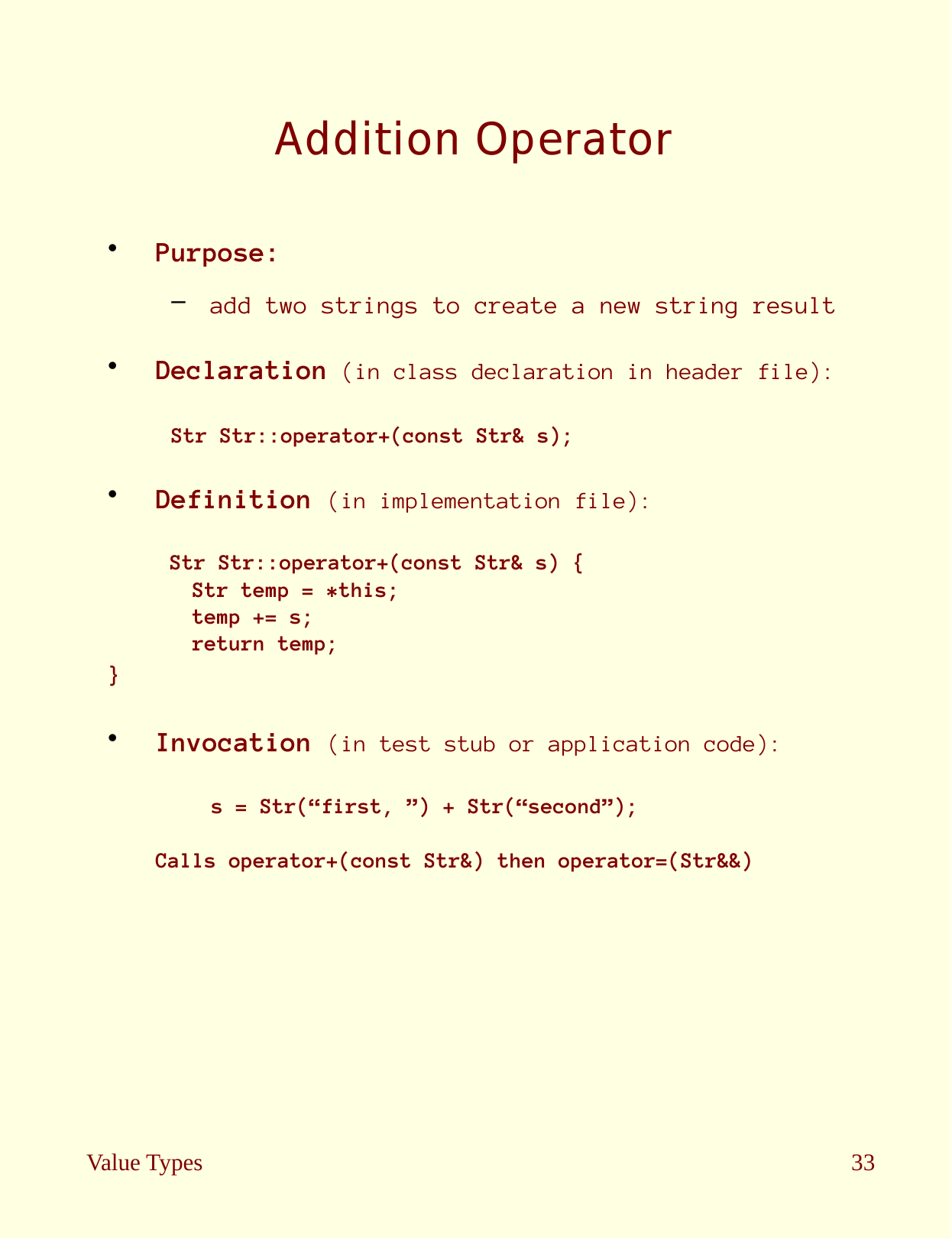

# Addition Operator
Purpose:
add two strings to create a new string result
Declaration (in class declaration in header file):
Str Str::operator+(const Str& s);
Definition (in implementation file):
 Str Str::operator+(const Str& s) {
   Str temp = *this;
   temp += s;
   return temp;
}

Invocation (in test stub or application code):
    s = Str(“first, ”) + Str(“second”);
Calls operator+(const Str&) then operator=(Str&&)
Value Types
33